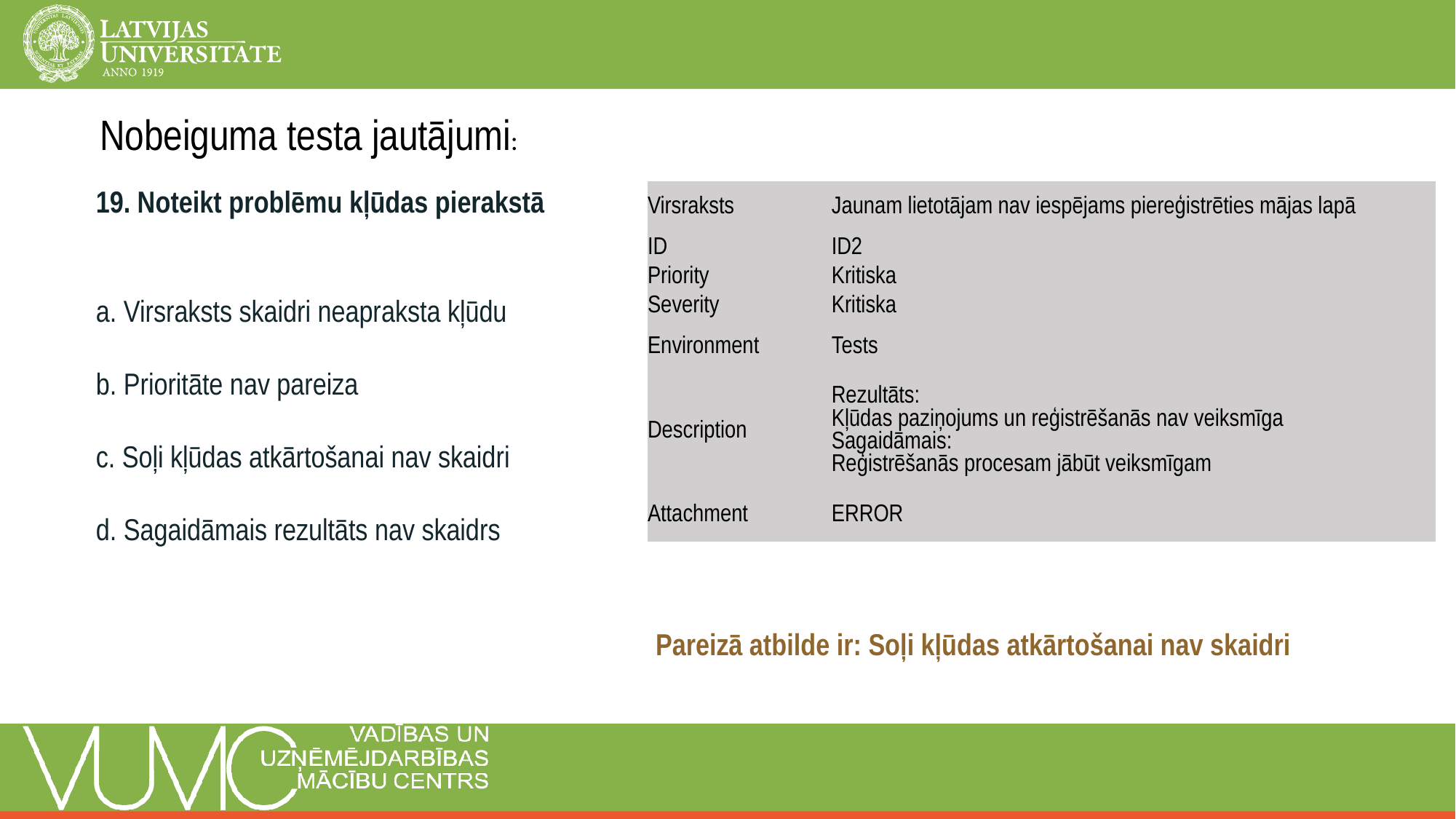

Nobeiguma testa jautājumi:
19. Noteikt problēmu kļūdas pierakstā

a. Virsraksts skaidri neapraksta kļūdu

b. Prioritāte nav pareiza

c. Soļi kļūdas atkārtošanai nav skaidri

d. Sagaidāmais rezultāts nav skaidrs

| Virsraksts | Jaunam lietotājam nav iespējams piereģistrēties mājas lapā |
| --- | --- |
| ID | ID2 |
| Priority | Kritiska |
| Severity | Kritiska |
| Environment | Tests |
| Description | Rezultāts: Kļūdas paziņojums un reģistrēšanās nav veiksmīga Sagaidāmais: Reģistrēšanās procesam jābūt veiksmīgam |
| Attachment | ERROR |
Pareizā atbilde ir: Soļi kļūdas atkārtošanai nav skaidri